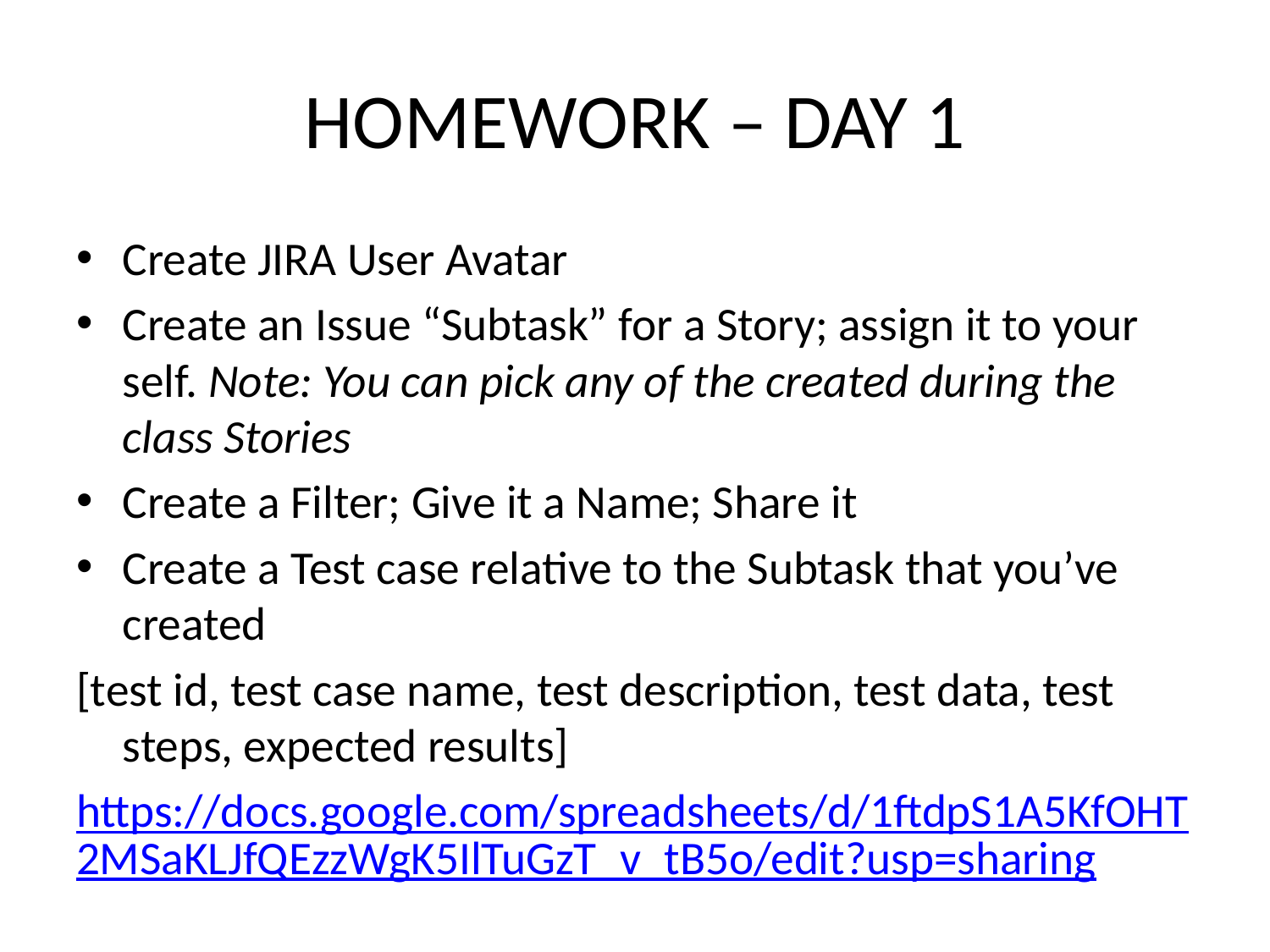

# HOMEWORK – DAY 1
Create JIRA User Avatar
Create an Issue “Subtask” for a Story; assign it to your self. Note: You can pick any of the created during the class Stories
Create a Filter; Give it a Name; Share it
Create a Test case relative to the Subtask that you’ve created
[test id, test case name, test description, test data, test steps, expected results]
https://docs.google.com/spreadsheets/d/1ftdpS1A5KfOHT2MSaKLJfQEzzWgK5IlTuGzT_v_tB5o/edit?usp=sharing